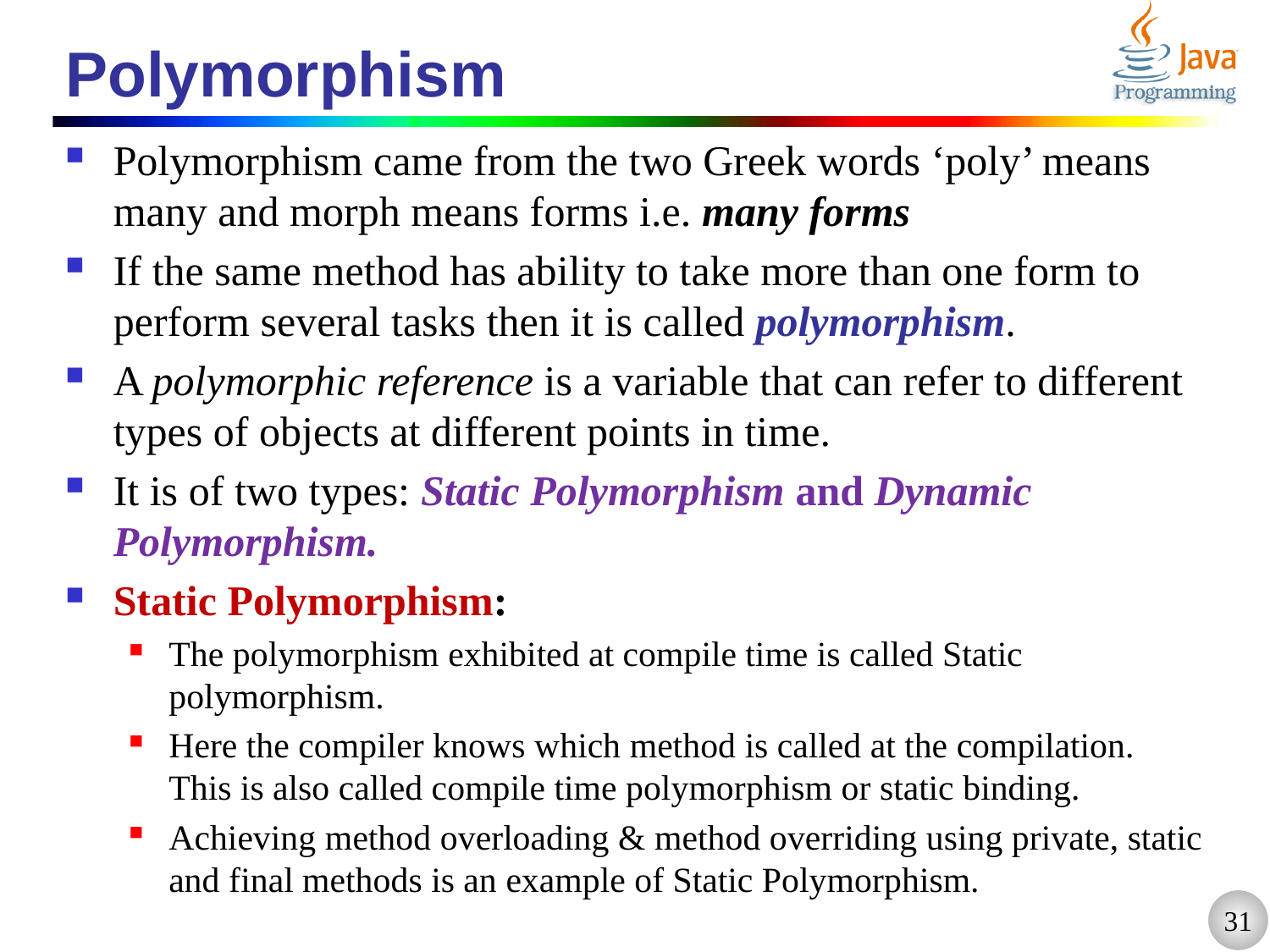

# Polymorphism
Polymorphism came from the two Greek words ‘poly’ means many and morph means forms i.e. many forms
If the same method has ability to take more than one form to perform several tasks then it is called polymorphism.
A polymorphic reference is a variable that can refer to different types of objects at different points in time.
It is of two types: Static Polymorphism and Dynamic Polymorphism.
Static Polymorphism:
The polymorphism exhibited at compile time is called Static polymorphism.
Here the compiler knows which method is called at the compilation. This is also called compile time polymorphism or static binding.
Achieving method overloading & method overriding using private, static and final methods is an example of Static Polymorphism.